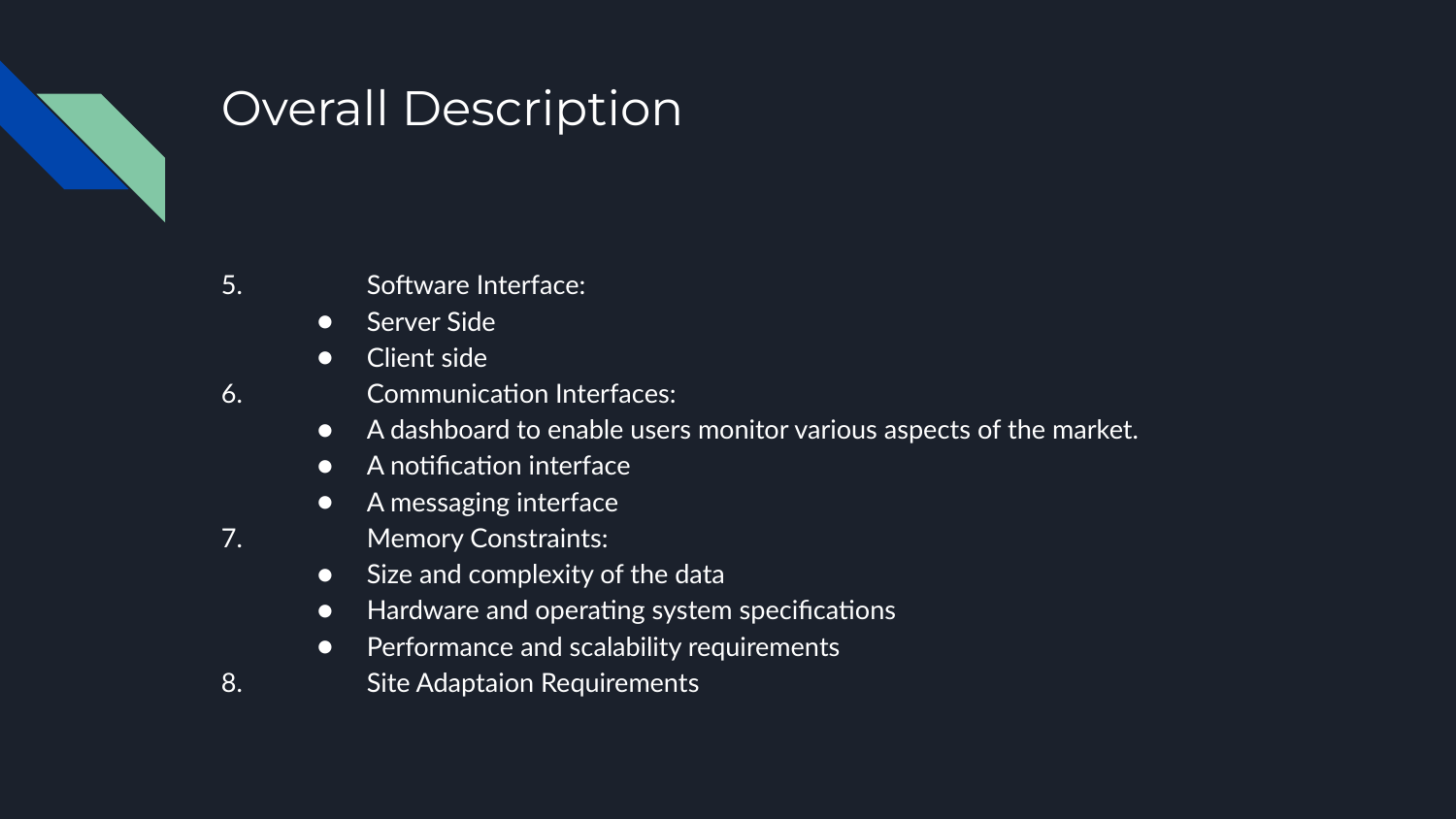

# Overall Description
5.	Software Interface:
Server Side
Client side
6.	Communication Interfaces:
A dashboard to enable users monitor various aspects of the market.
A notification interface
A messaging interface
7.	Memory Constraints:
Size and complexity of the data
Hardware and operating system specifications
Performance and scalability requirements
8.	Site Adaptaion Requirements